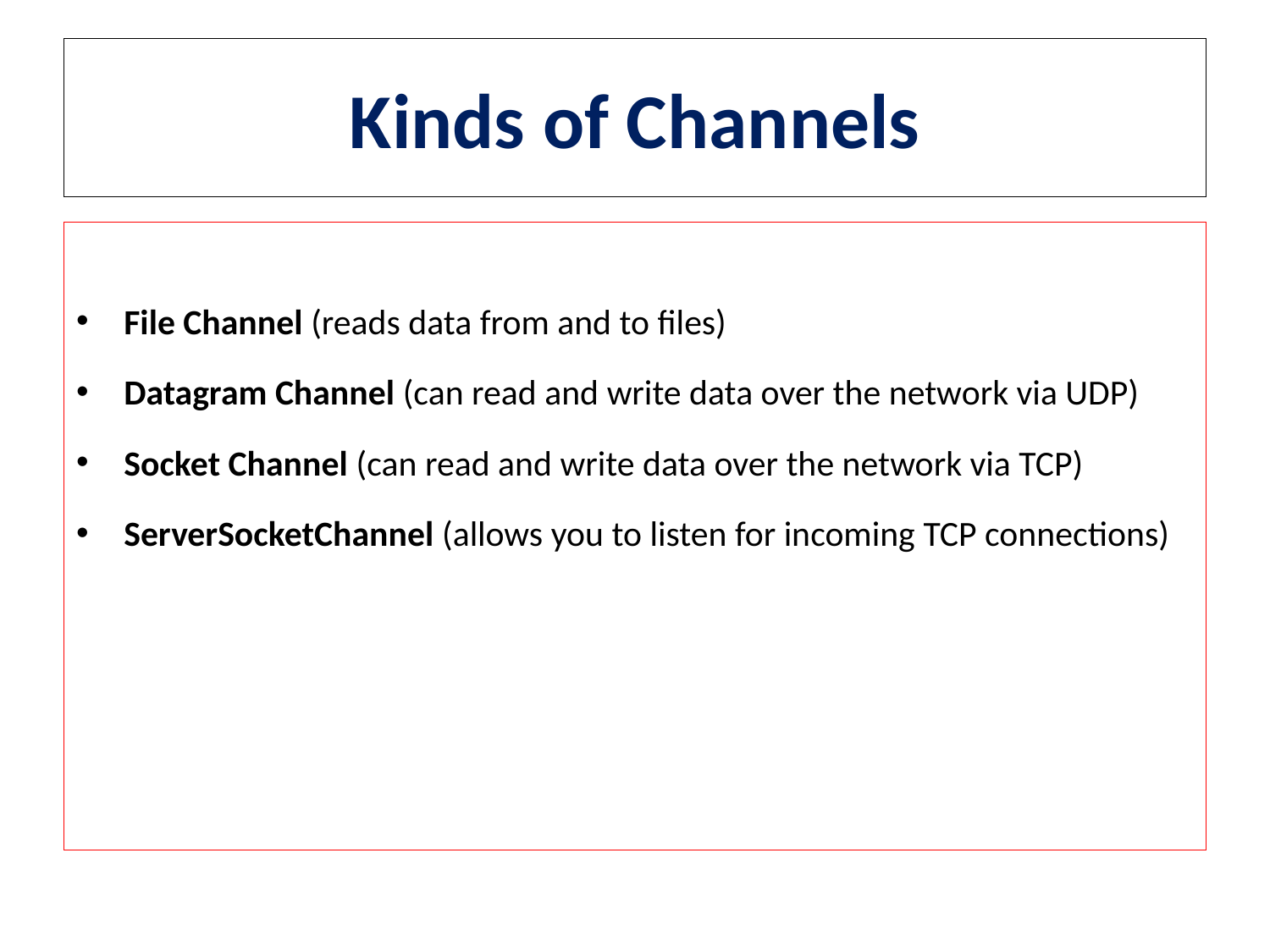

# Kinds of Channels

File Channel (reads data from and to files)
Datagram Channel (can read and write data over the network via UDP)
Socket Channel (can read and write data over the network via TCP)
ServerSocketChannel (allows you to listen for incoming TCP connections)